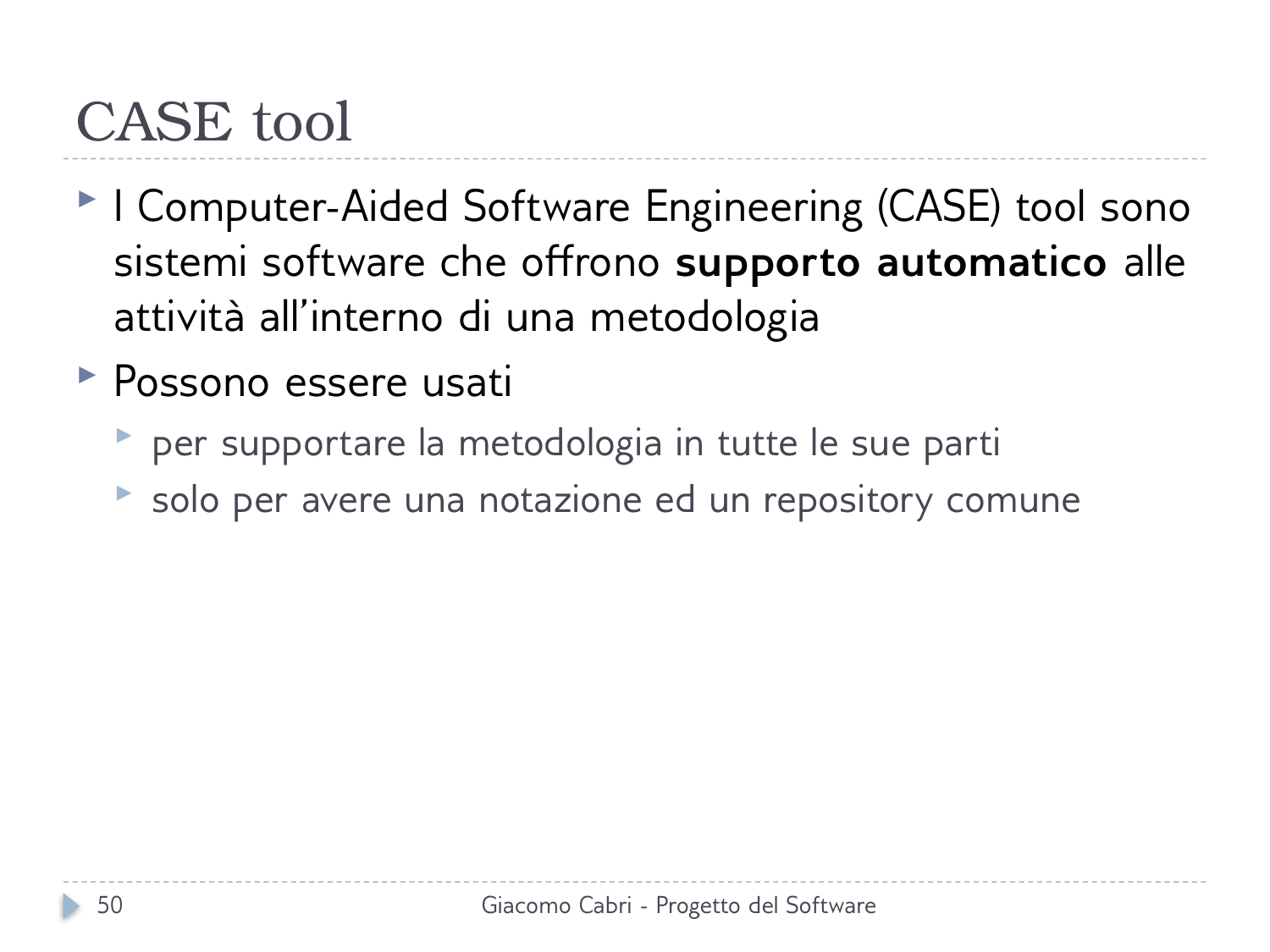

# CASE tool
I Computer-Aided Software Engineering (CASE) tool sono sistemi software che offrono supporto automatico alle attività all’interno di una metodologia
Possono essere usati
per supportare la metodologia in tutte le sue parti
solo per avere una notazione ed un repository comune
50
Giacomo Cabri - Progetto del Software